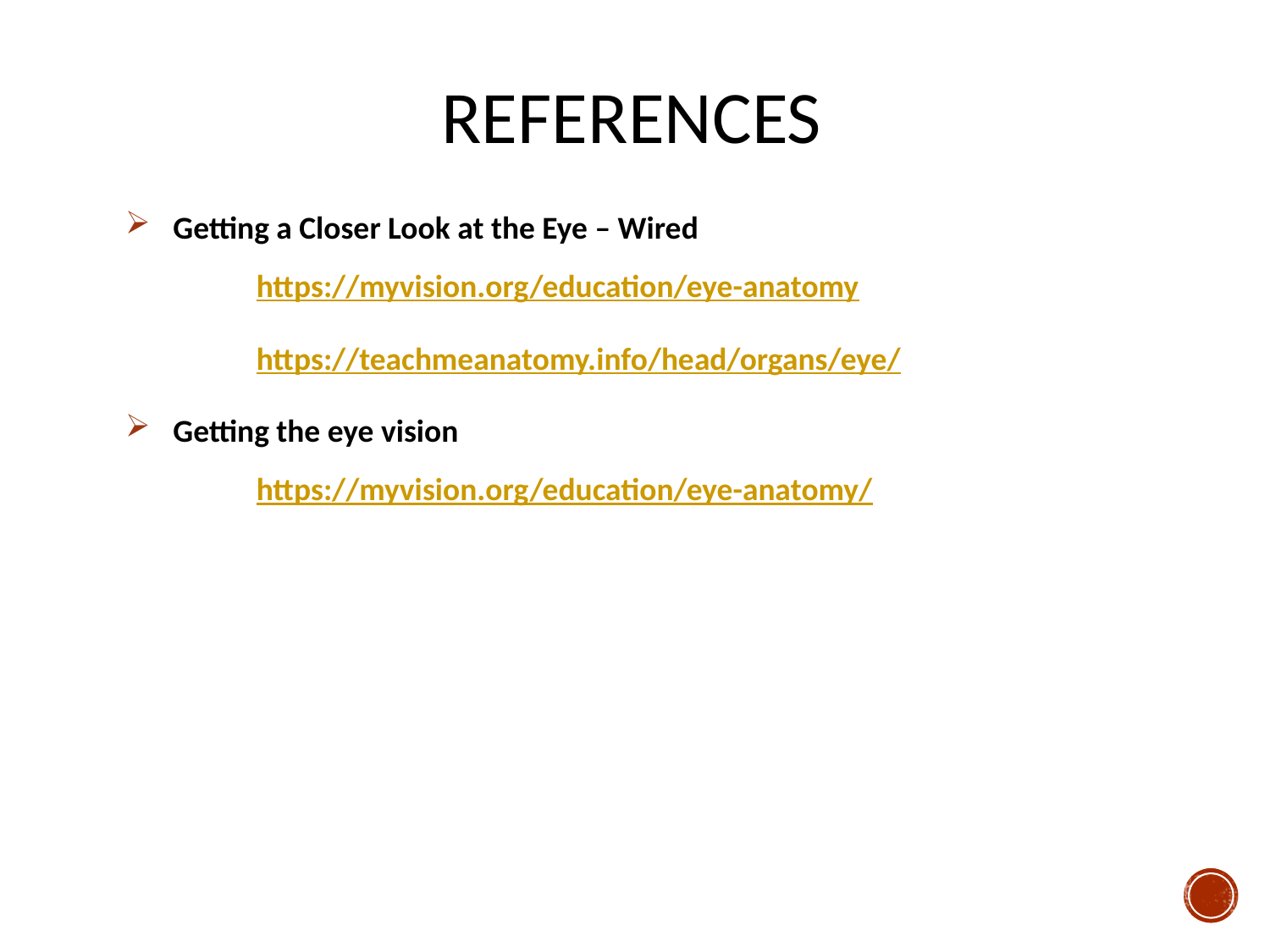

# REFERENCES
Getting a Closer Look at the Eye – Wired
                https://myvision.org/education/eye-anatomy
                https://teachmeanatomy.info/head/organs/eye/
Getting the eye vision
                https://myvision.org/education/eye-anatomy/